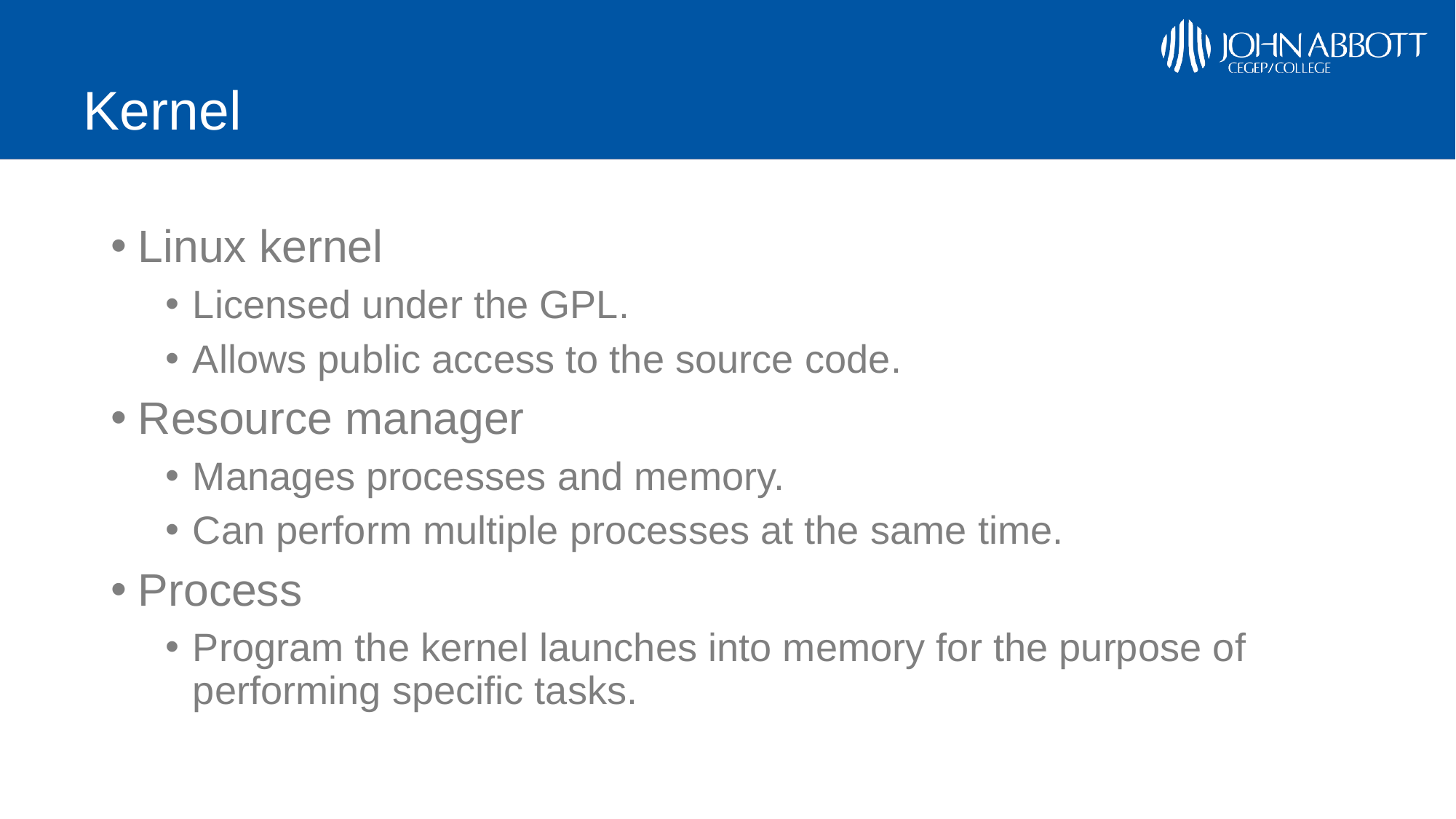

# Kernel
Linux kernel
Licensed under the GPL.
Allows public access to the source code.
Resource manager
Manages processes and memory.
Can perform multiple processes at the same time.
Process
Program the kernel launches into memory for the purpose of performing specific tasks.